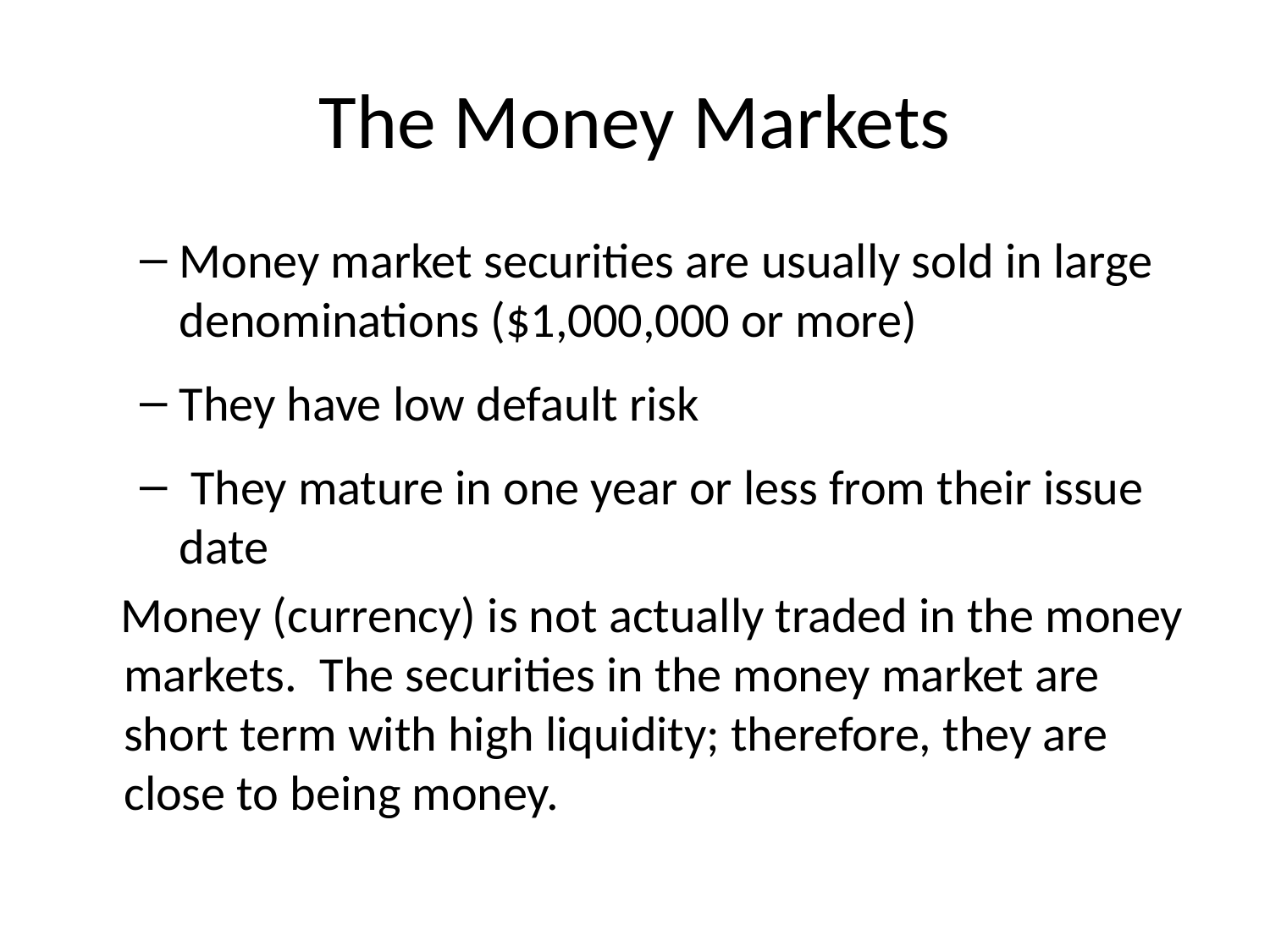

# The Money Markets
Money market securities are usually sold in large denominations ($1,000,000 or more)
They have low default risk
 They mature in one year or less from their issue date
    Money (currency) is not actually traded in the money markets.  The securities in the money market are short term with high liquidity; therefore, they are close to being money.